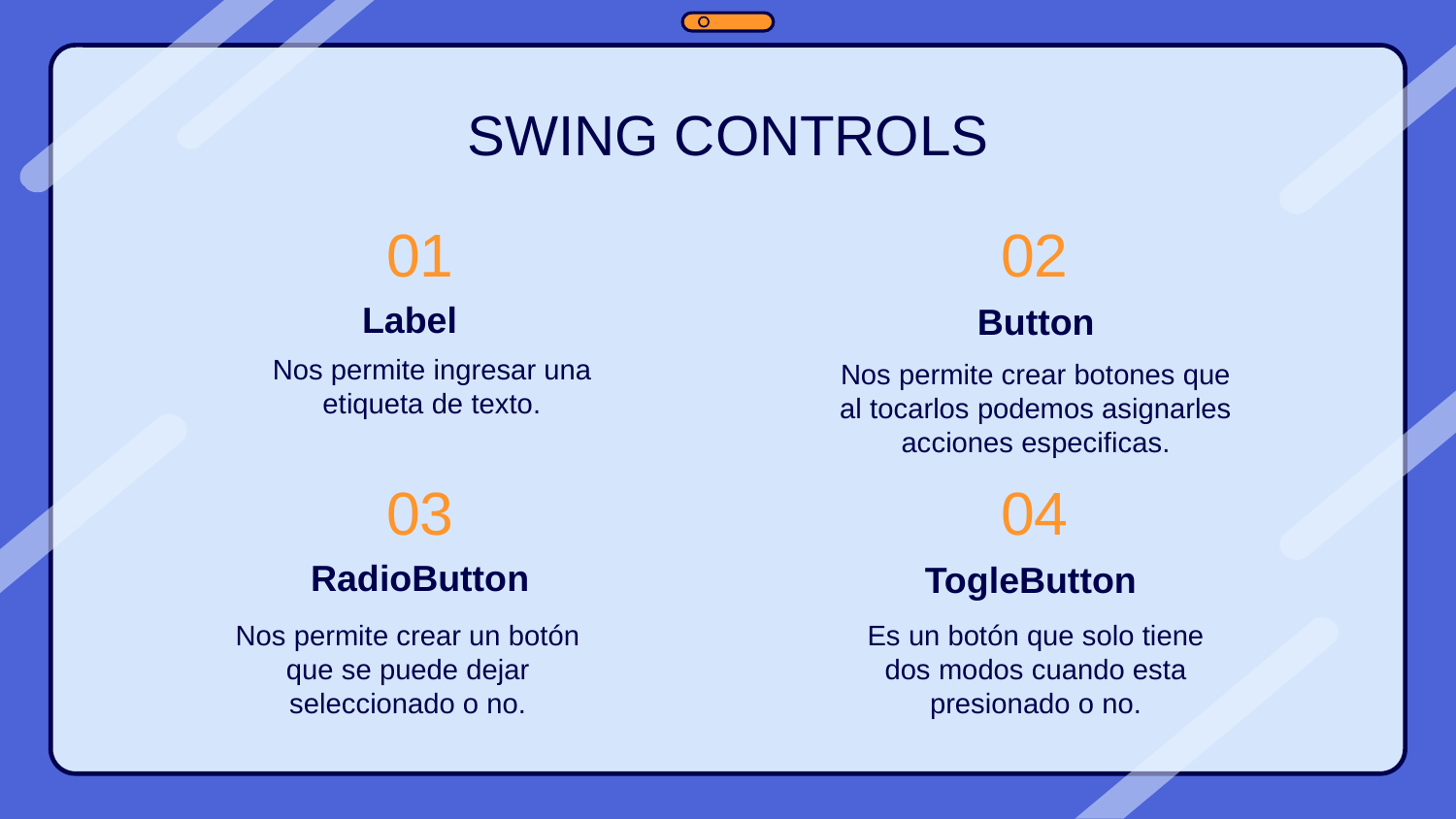

SWING CONTROLS
# 01
02
Label
Button
Nos permite ingresar una etiqueta de texto.
Nos permite crear botones que al tocarlos podemos asignarles acciones especificas.
03
04
RadioButton
TogleButton
Nos permite crear un botón que se puede dejar seleccionado o no.
Es un botón que solo tiene dos modos cuando esta presionado o no.